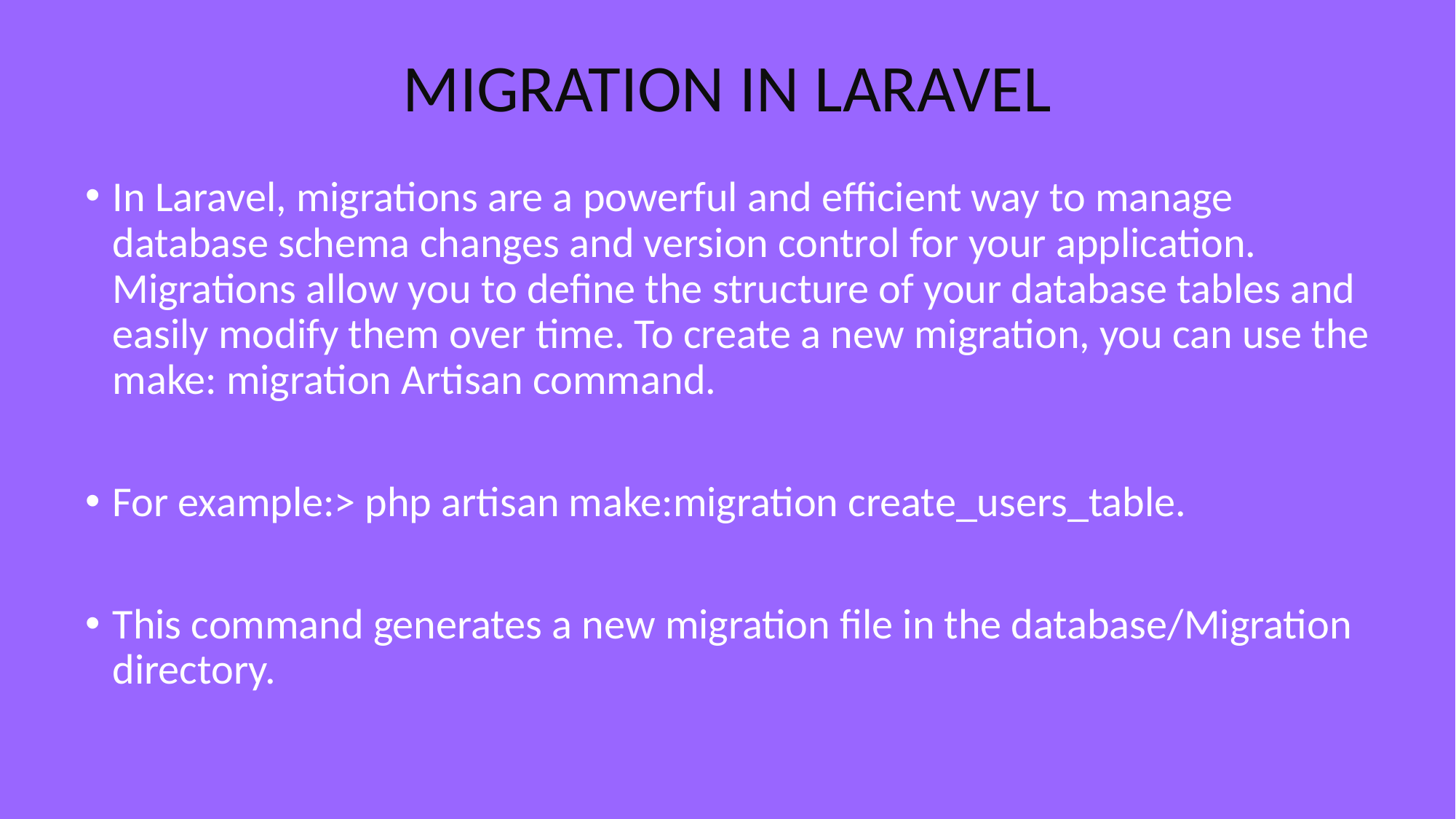

# MIGRATION IN LARAVEL
In Laravel, migrations are a powerful and efficient way to manage database schema changes and version control for your application. Migrations allow you to define the structure of your database tables and easily modify them over time. To create a new migration, you can use the make: migration Artisan command.

For example:> php artisan make:migration create_users_table.

This command generates a new migration file in the database/Migration directory.